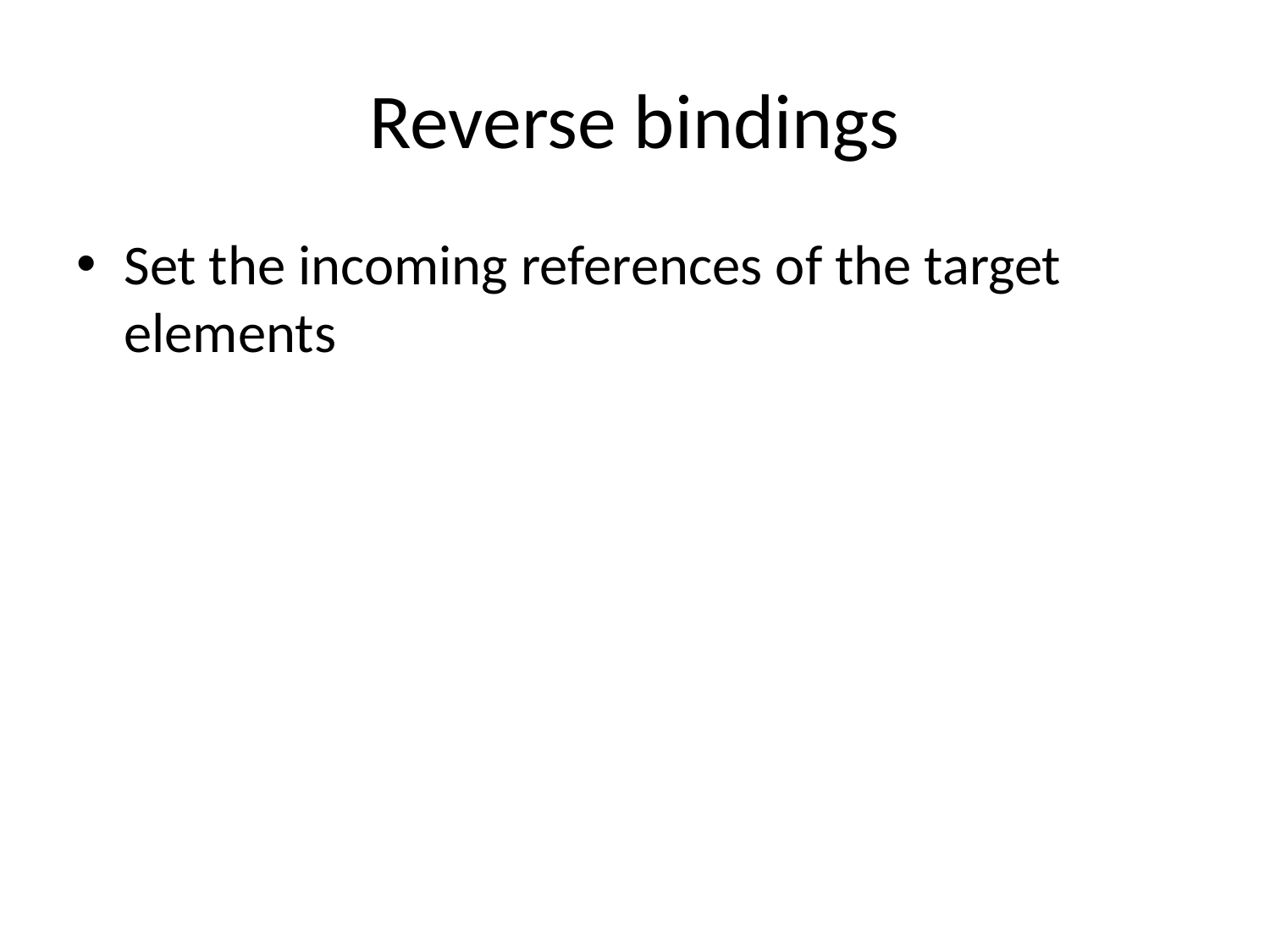

# Reverse bindings
Set the incoming references of the target elements